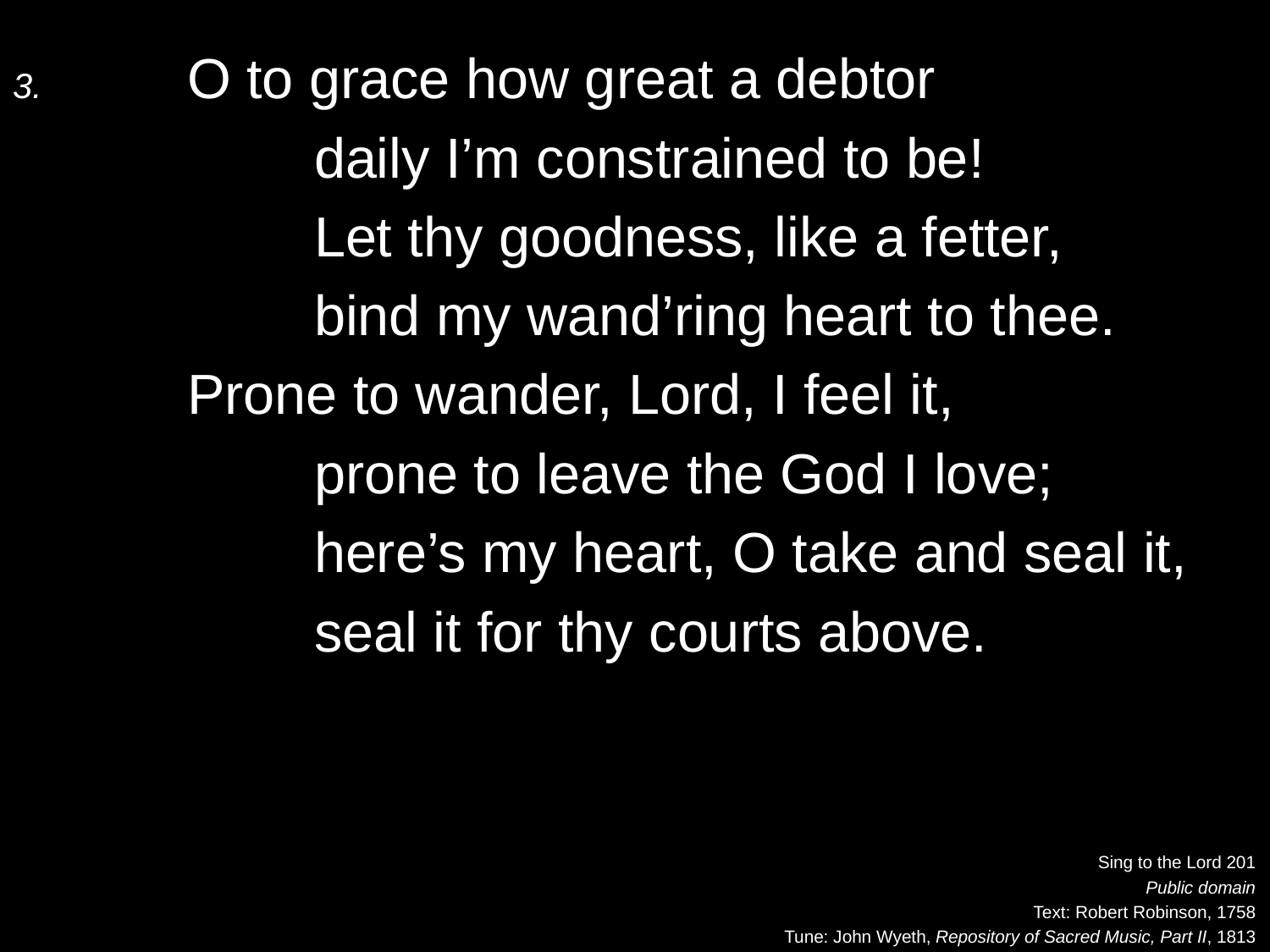

3.	O to grace how great a debtor
		daily I’m constrained to be!
		Let thy goodness, like a fetter,
		bind my wand’ring heart to thee.
	Prone to wander, Lord, I feel it,
		prone to leave the God I love;
		here’s my heart, O take and seal it,
		seal it for thy courts above.
Sing to the Lord 201
Public domain
Text: Robert Robinson, 1758
Tune: John Wyeth, Repository of Sacred Music, Part II, 1813